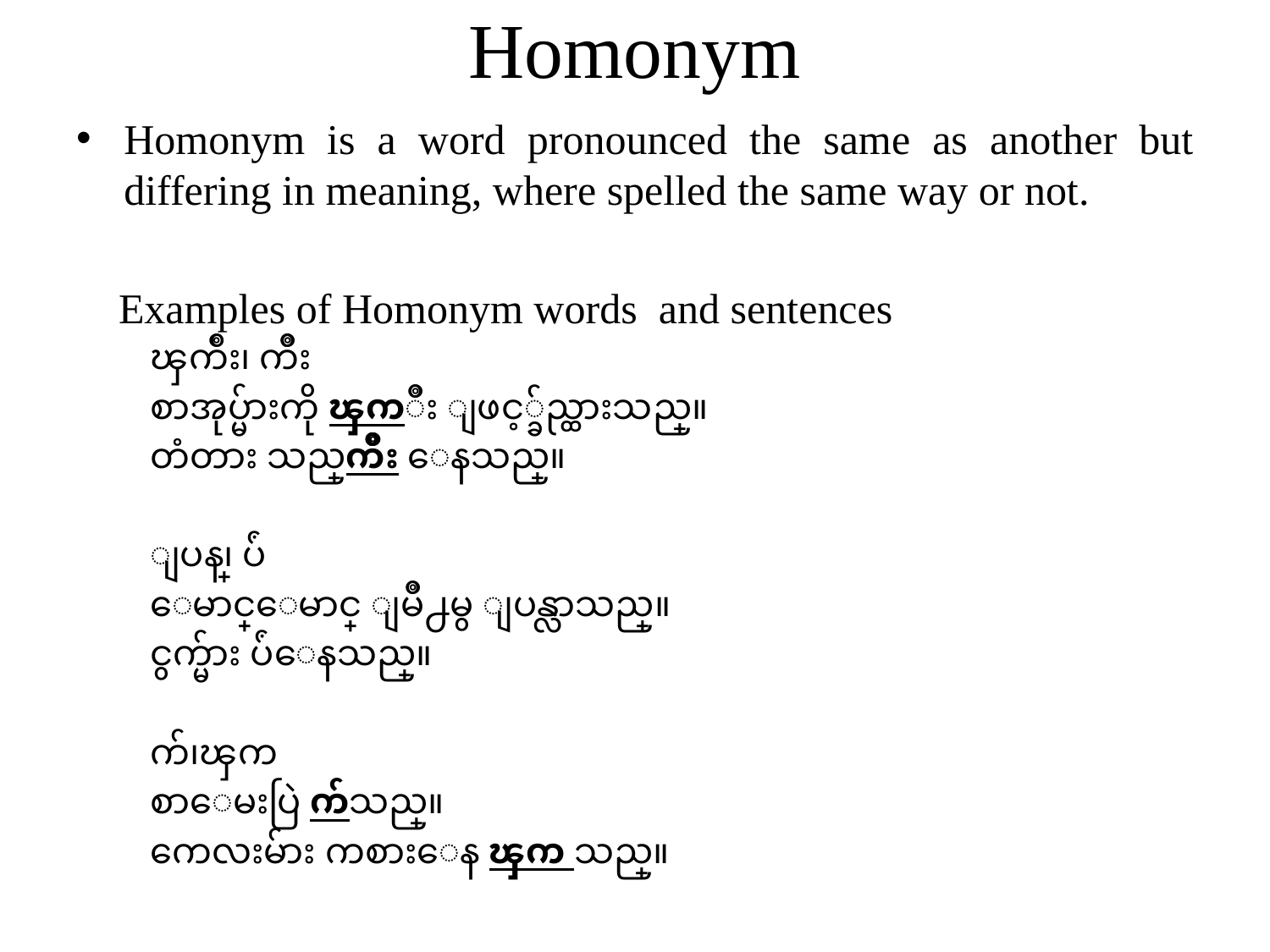

# Homonym
Homonym is a word pronounced the same as another but differing in meaning, where spelled the same way or not.

    Examples of Homonym words  and sentences

ၾကိဳး၊ က်ိဳး
စာအုပ္မ်ားကို ၾကိဳး ျဖင့္ခ်ည္ထားသည္။
တံတား သည္က်ိဳး ေနသည္။

ျပန္၊ ပ်ံ
ေမာင္ေမာင္ ျမိဳ႕မွ ျပန္လာသည္။
ငွက္မ်ား ပ်ံေနသည္။

က်၊ၾက
စာေမးပြဲ က်သည္။
ကေလးမ်ား ကစားေန ၾက သည္။